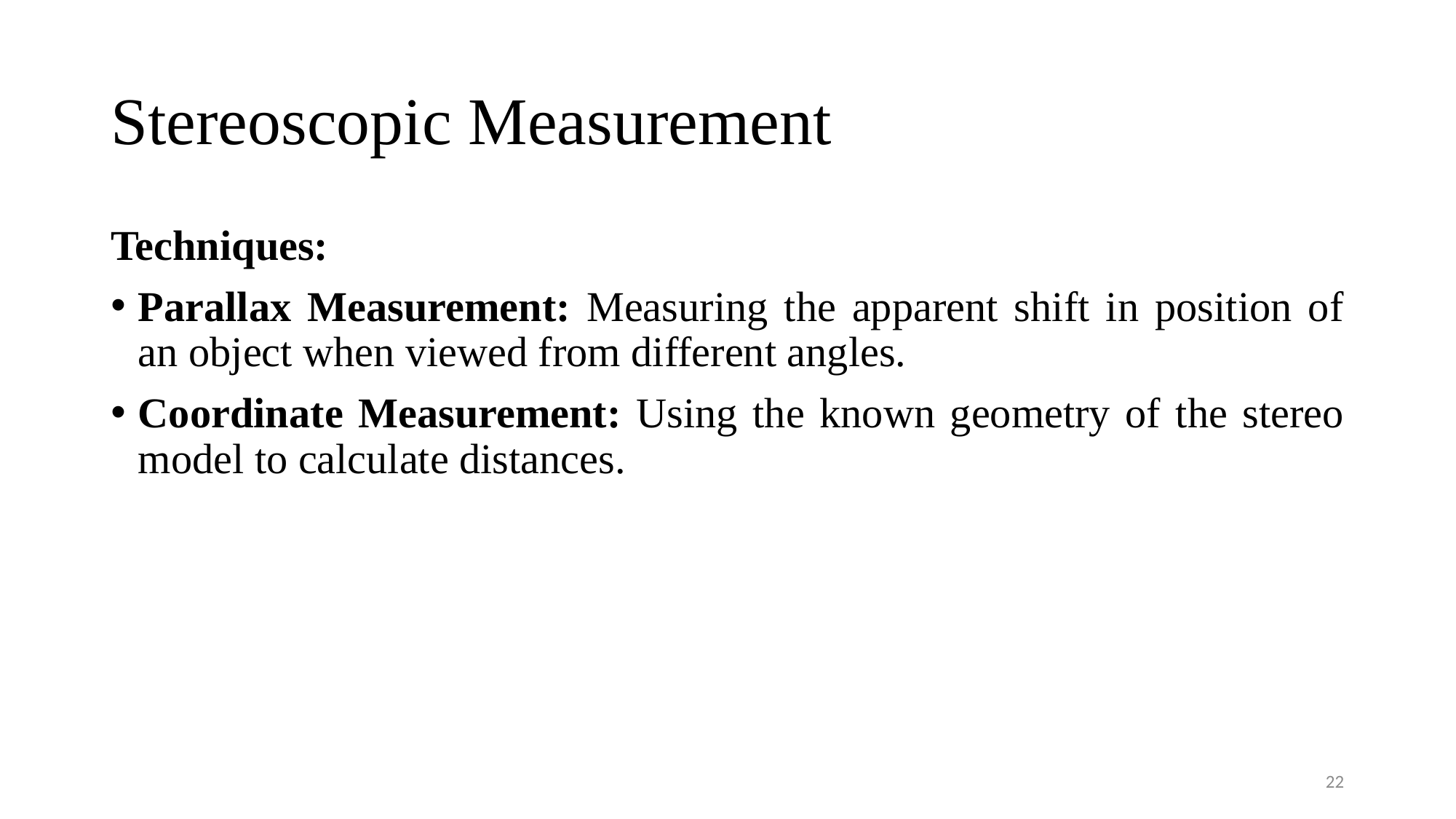

# Stereoscopic Measurement
Techniques:
Parallax Measurement: Measuring the apparent shift in position of an object when viewed from different angles.
Coordinate Measurement: Using the known geometry of the stereo model to calculate distances.
22